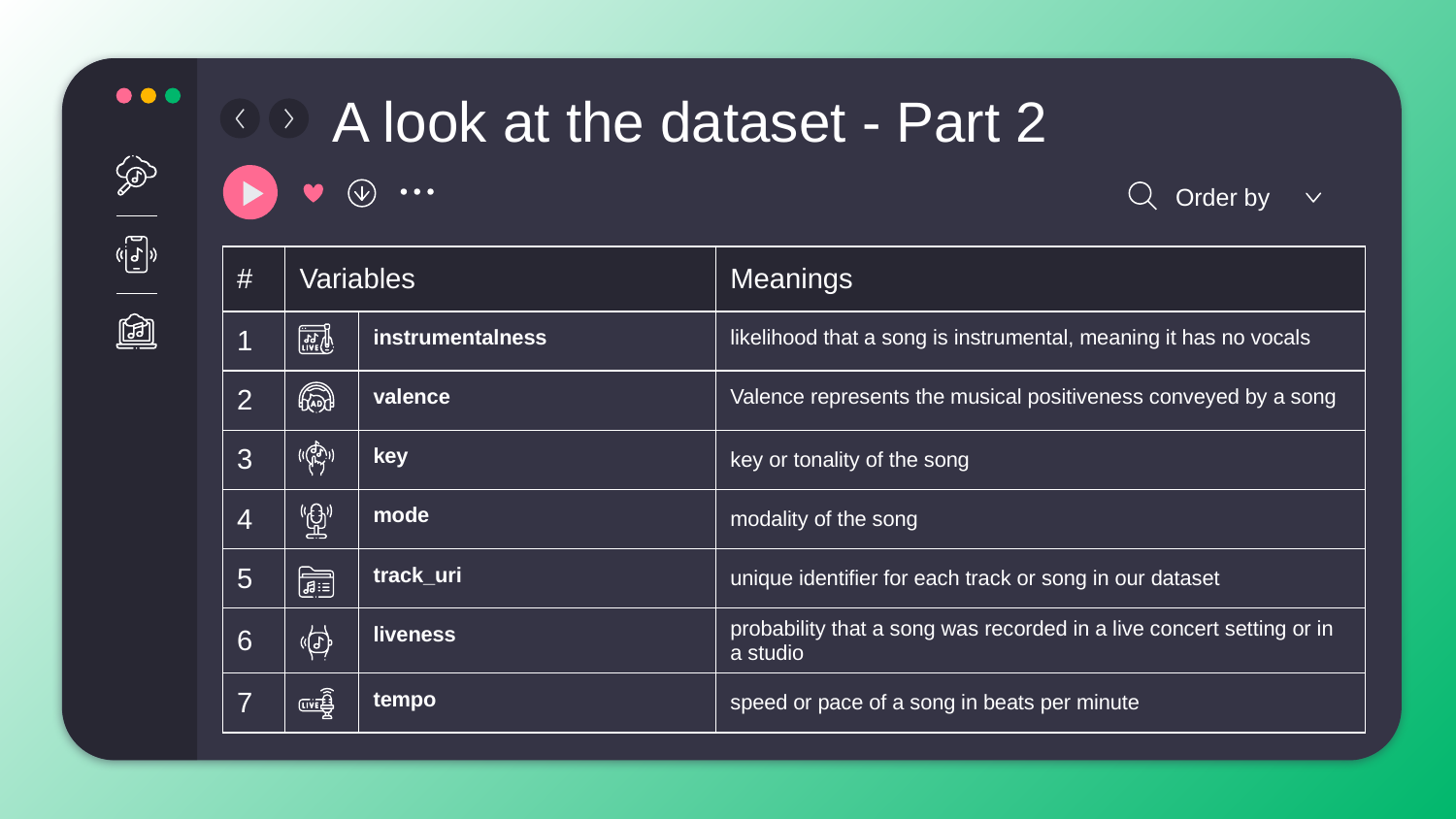

# A look at the dataset - Part 2

Order by

| # | Variables |  | Meanings |
| --- | --- | --- | --- |
| 1 |  | instrumentalness | likelihood that a song is instrumental, meaning it has no vocals |
| 2 |  | valence | Valence represents the musical positiveness conveyed by a song |
| 3 |  | key | key or tonality of the song |
| 4 |  | mode | modality of the song |
| 5 |  | track\_uri | unique identifier for each track or song in our dataset |
| 6 |  | liveness | probability that a song was recorded in a live concert setting or in a studio |
| 7 |  | tempo | speed or pace of a song in beats per minute |